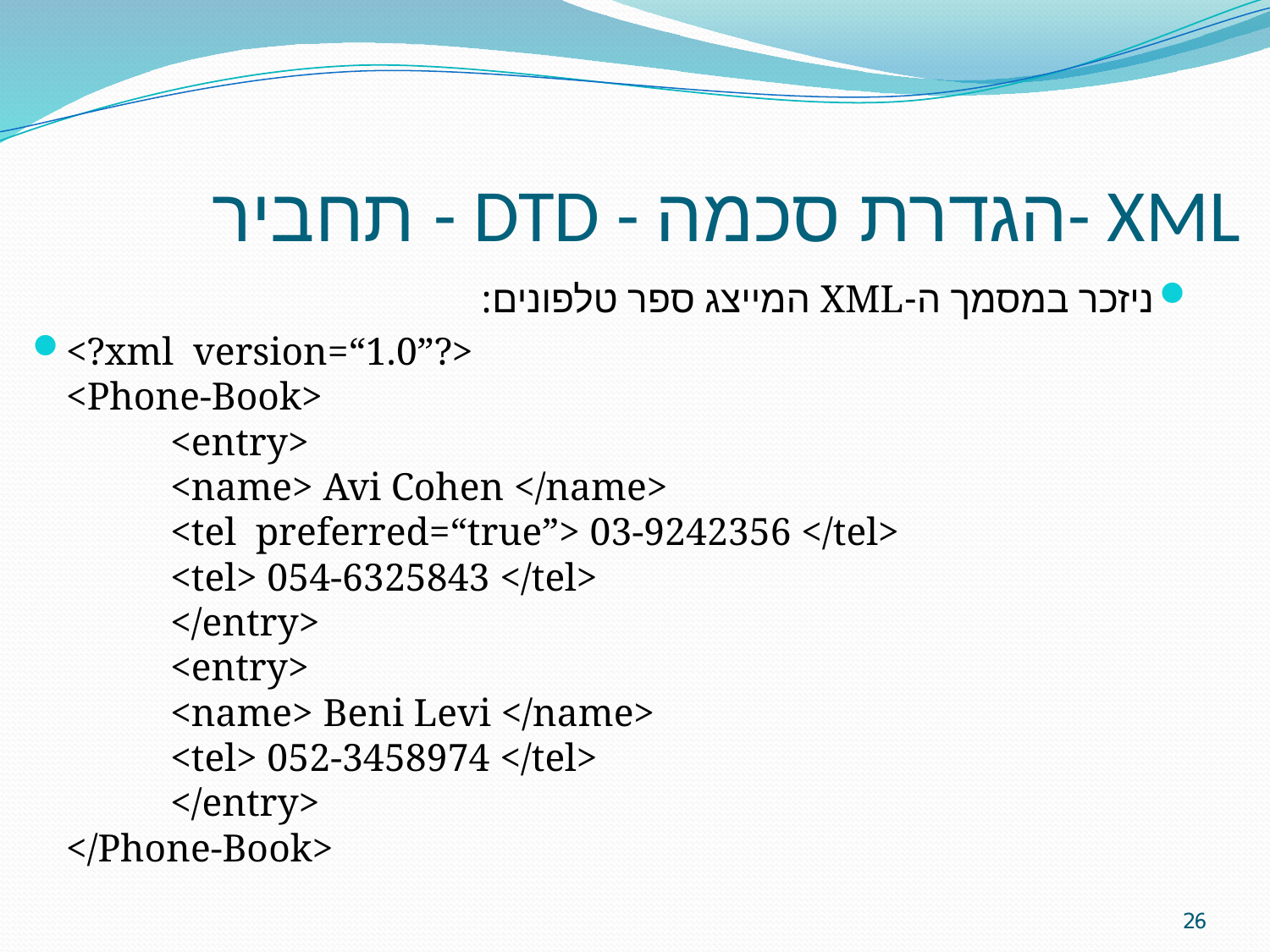

# תחביר - DTD - הגדרת סכמה- XML
ניזכר במסמך ה-XML המייצג ספר טלפונים:
<?xml  version=“1.0”?>
<Phone-Book>
	<entry>
		<name> Avi Cohen </name>
		<tel  preferred=“true”> 03-9242356 </tel>
		<tel> 054-6325843 </tel>
	</entry>
	<entry>
		<name> Beni Levi </name>
		<tel> 052-3458974 </tel>
	</entry>
</Phone-Book>
26